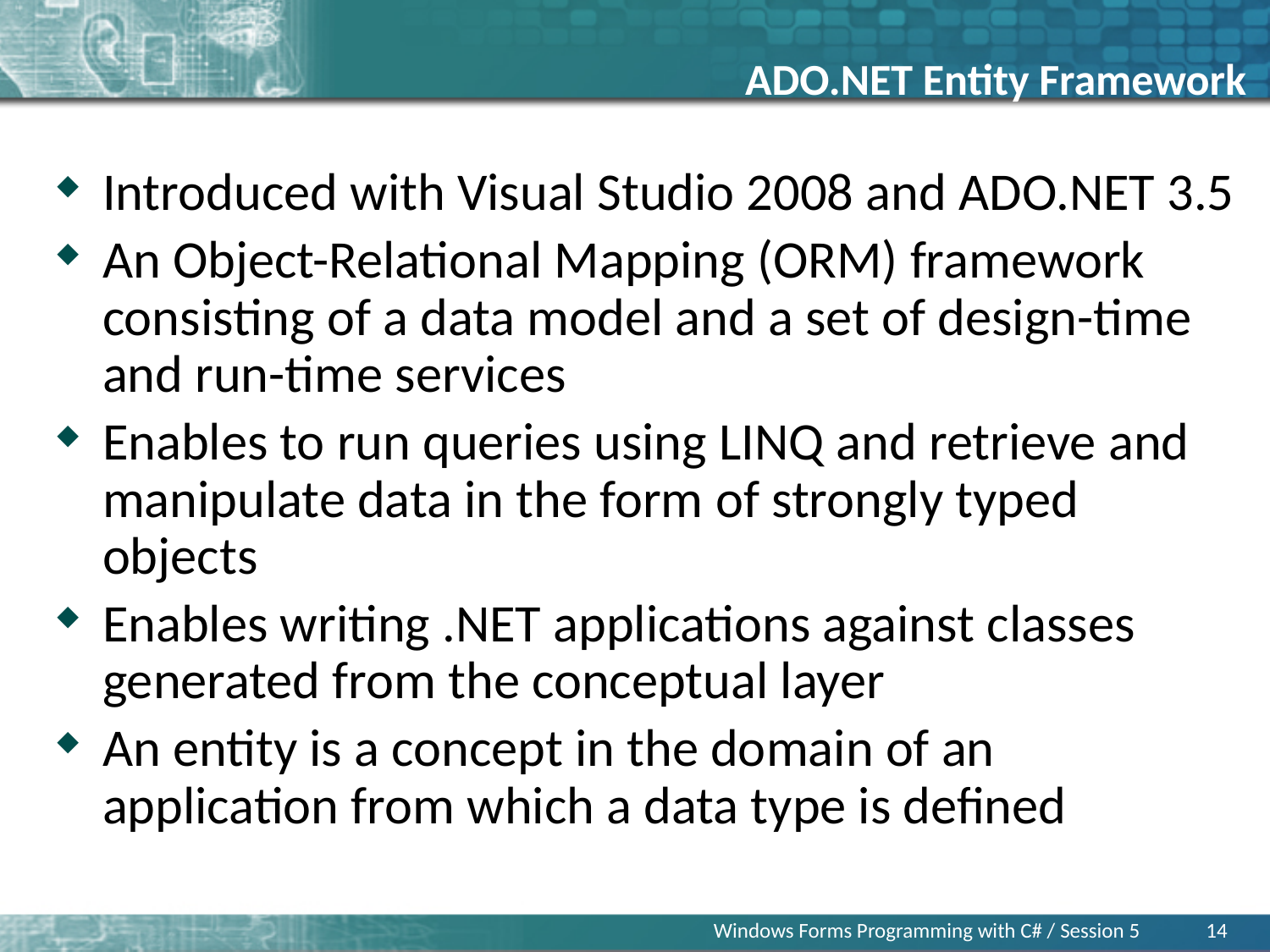

ADO.NET Entity Framework
Introduced with Visual Studio 2008 and ADO.NET 3.5
An Object-Relational Mapping (ORM) framework consisting of a data model and a set of design-time and run-time services
Enables to run queries using LINQ and retrieve and manipulate data in the form of strongly typed objects
Enables writing .NET applications against classes generated from the conceptual layer
An entity is a concept in the domain of an application from which a data type is defined

Windows Forms Programming with C# / Session 5
14